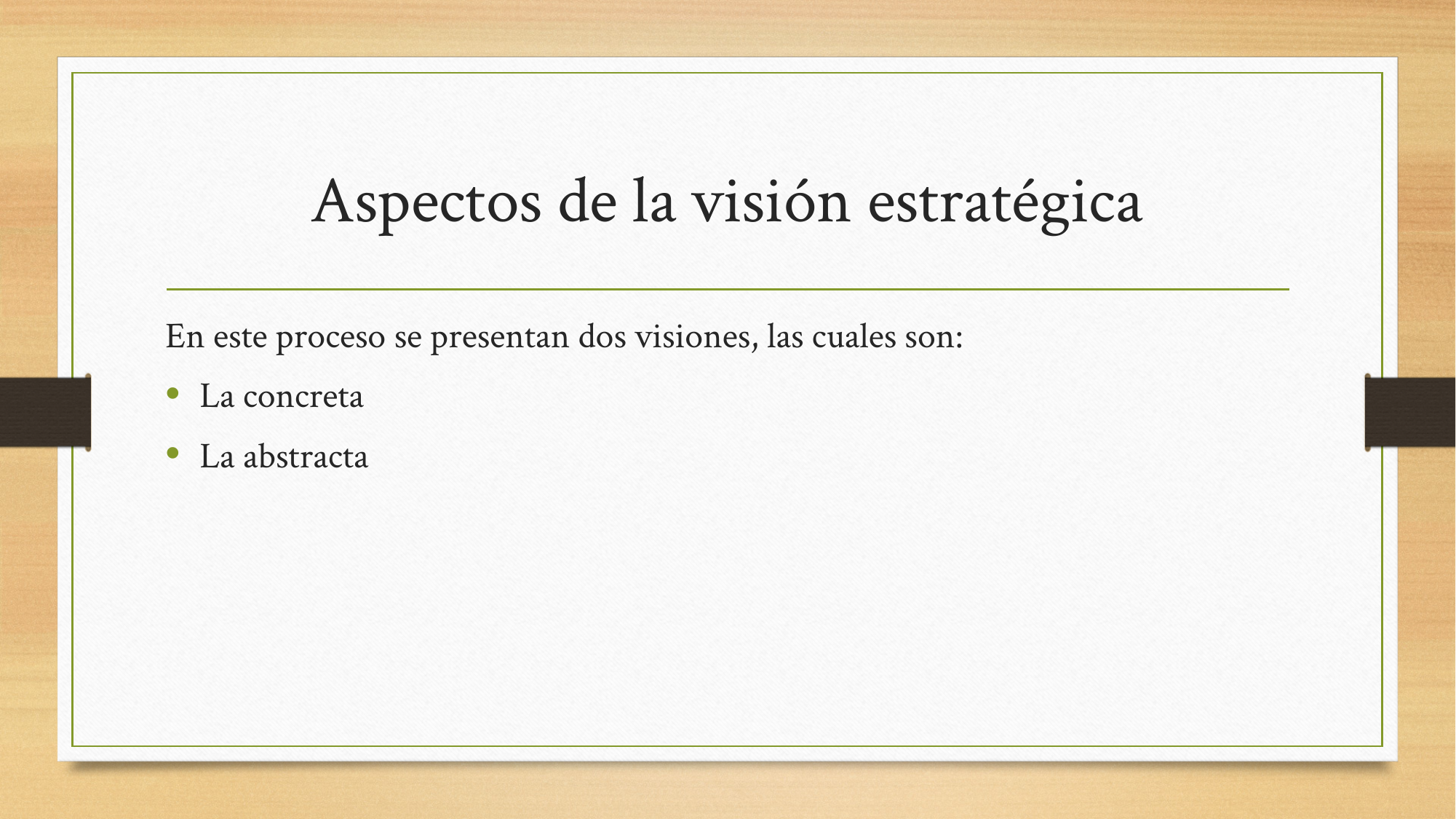

# Aspectos de la visión estratégica
En este proceso se presentan dos visiones, las cuales son:
La concreta
La abstracta